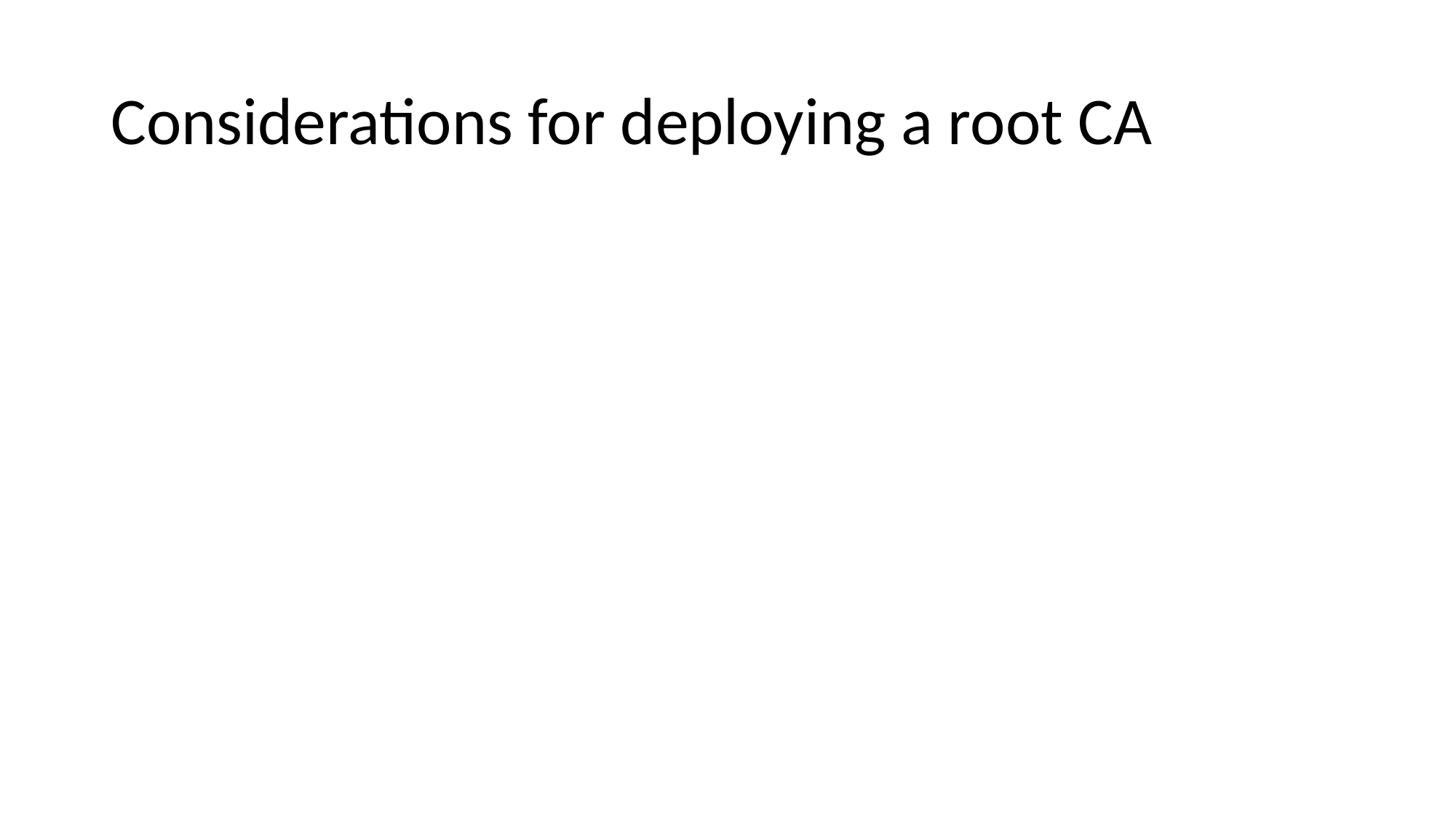

# Considerations for deploying a root CA